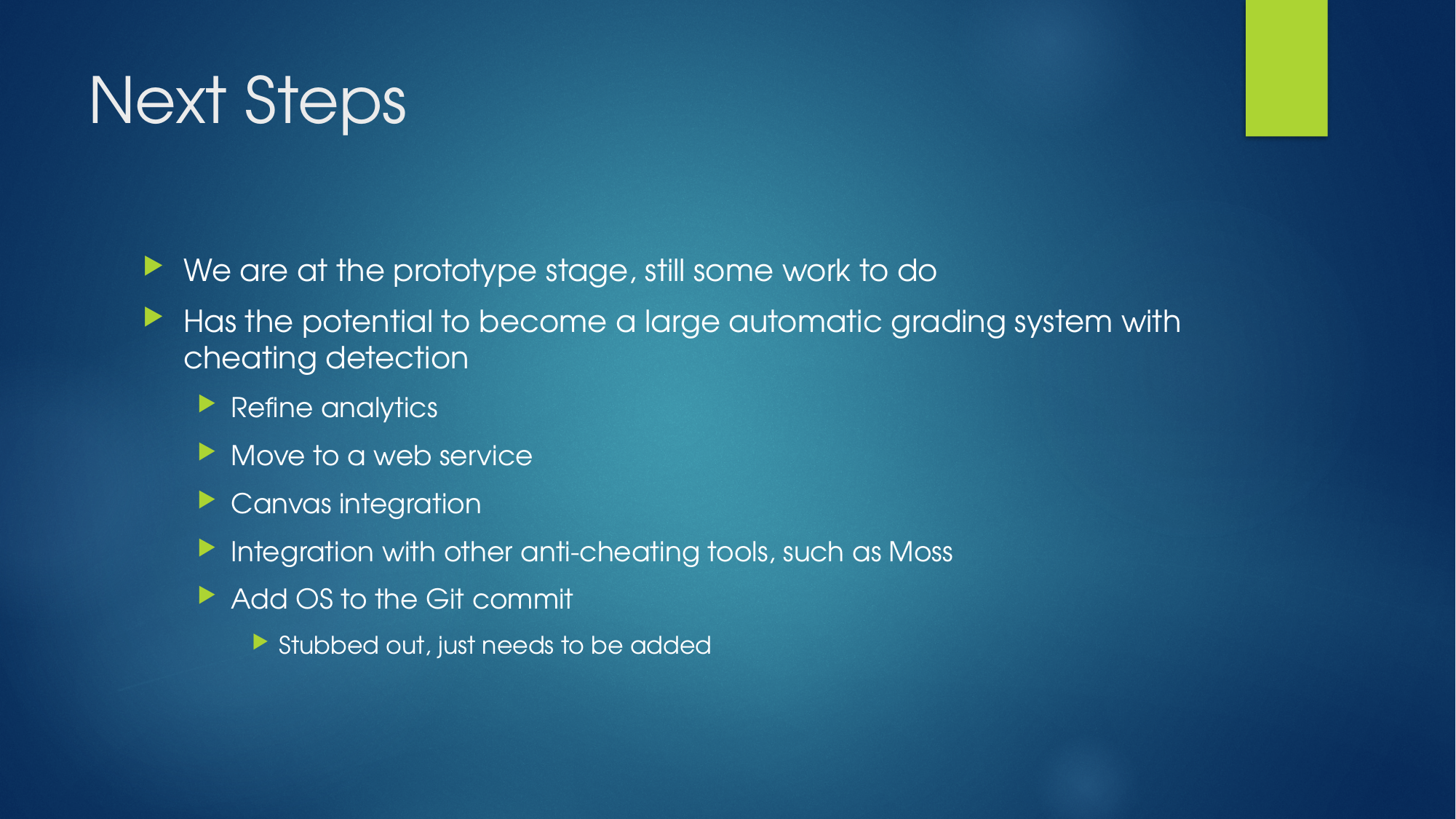

# Next Steps
We are at the prototype stage, still some work to do
Has the potential to become a large automatic grading system with cheating detection
Refine analytics
Move to a web service
Canvas integration
Integration with other anti-cheating tools, such as Moss
Add OS to the Git commit
Stubbed out, just needs to be added